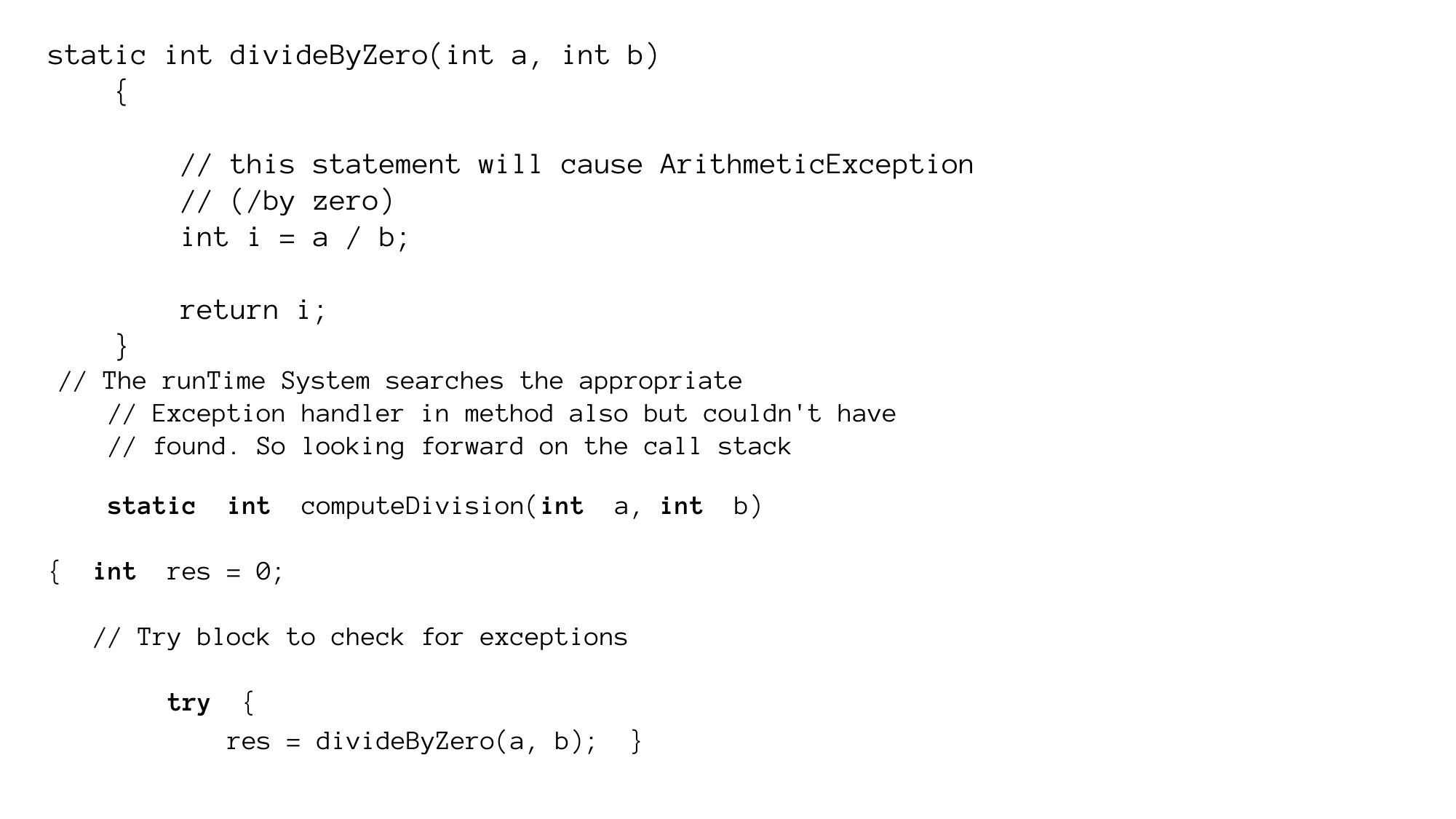

static int divideByZero(int a, int b)
    {

        // this statement will cause ArithmeticException
        // (/by zero)
        int i = a / b;

        return i;
    }
 // The runTime System searches the appropriate
    // Exception handler in method also but couldn't have
    // found. So looking forward on the call stack
    static int computeDivision(int a, int b)
{  int res = 0;
  // Try block to check for exceptions
        try {
            res = divideByZero(a, b);  }